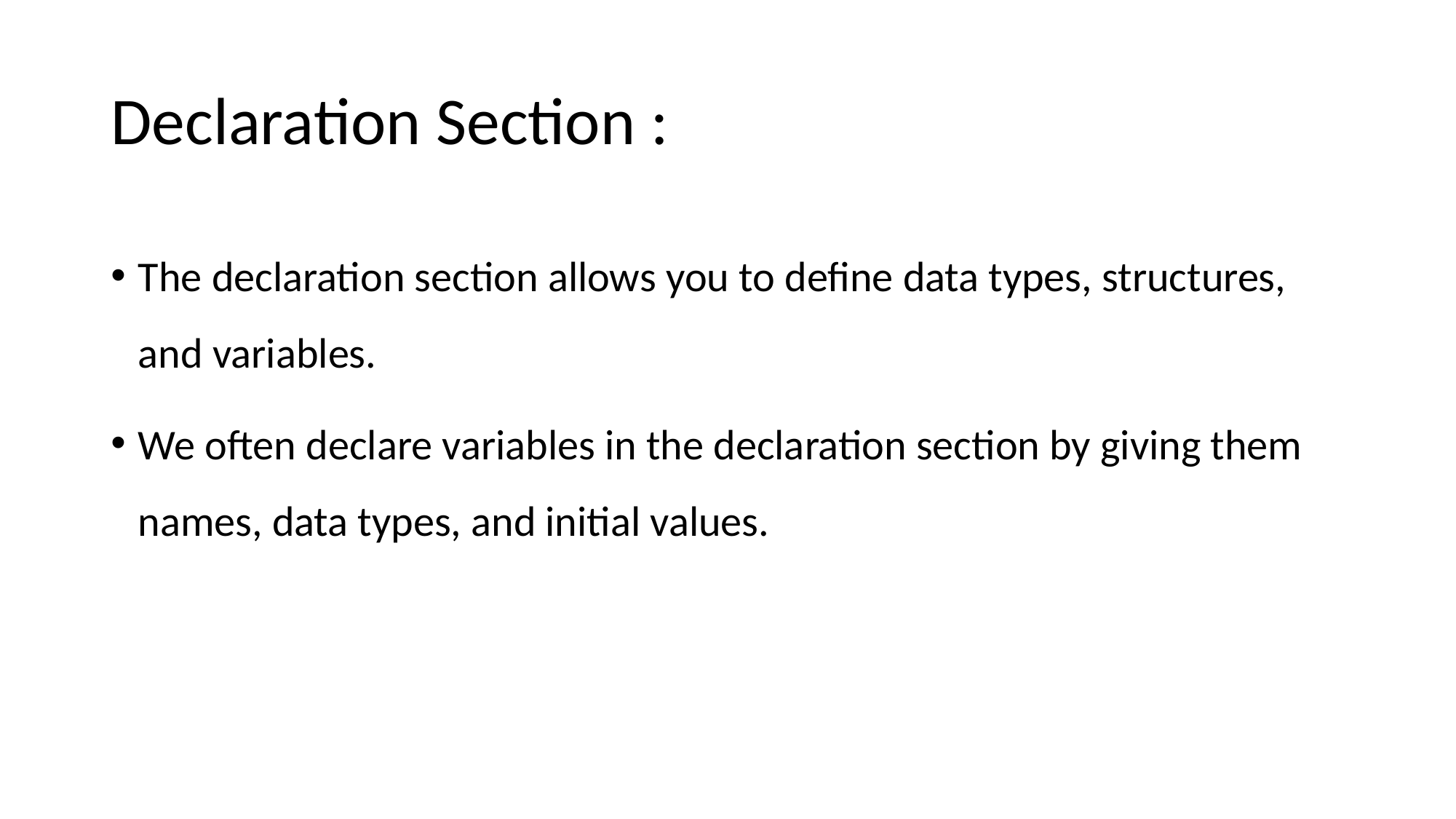

# Declaration Section :
The declaration section allows you to define data types, structures, and variables.
We often declare variables in the declaration section by giving them names, data types, and initial values.